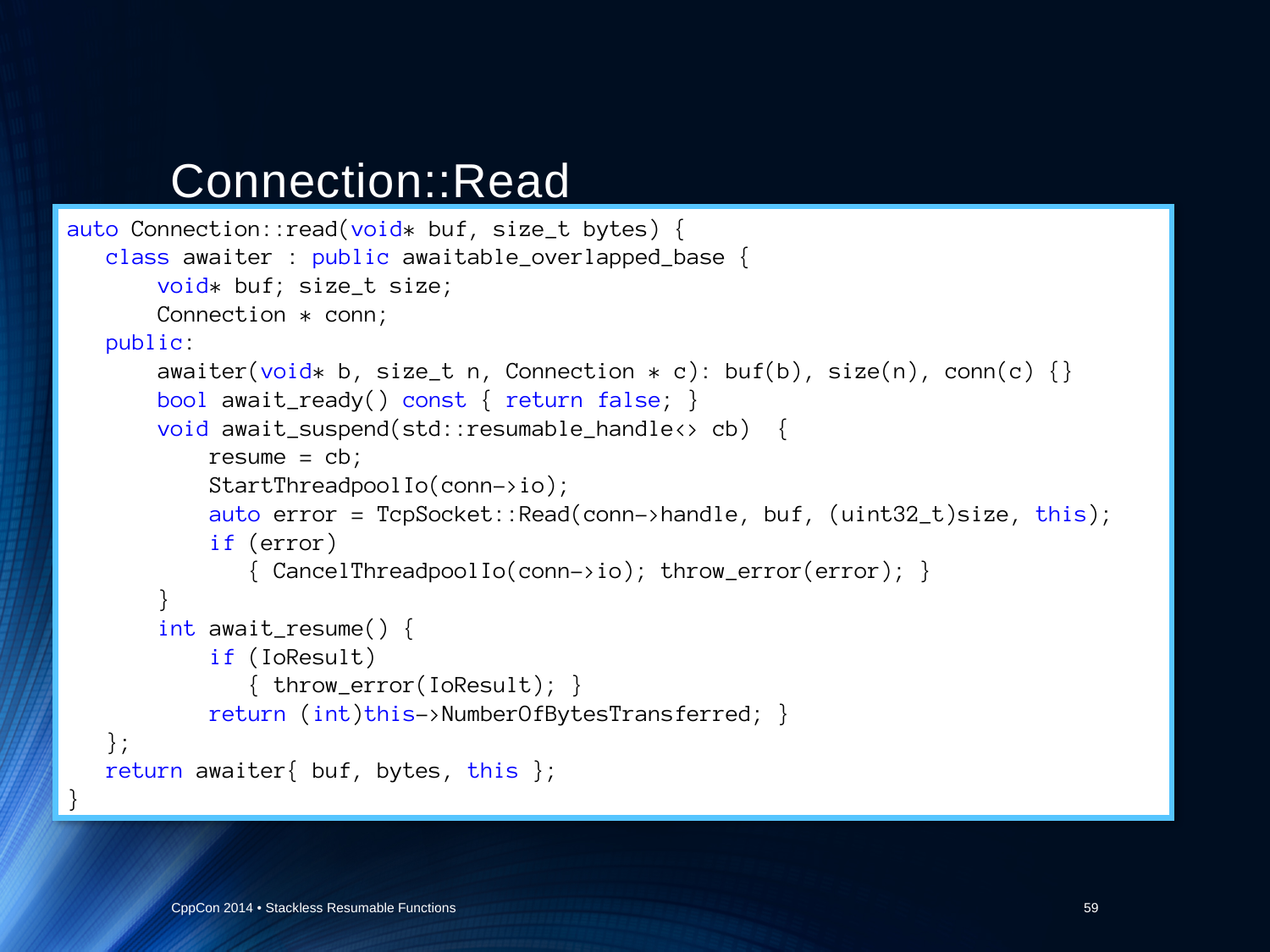

# Connection::Read
auto Connection::read(void* buf, size_t bytes) {
   class awaiter : public awaitable_overlapped_base {
       void* buf; size_t size;
       Connection * conn;
   public:
       awaiter(void* b, size_t n, Connection * c): buf(b), size(n), conn(c) {}
       bool await_ready() const { return false; }
       void await_suspend(std::resumable_handle<> cb)  {
           resume = cb;
           StartThreadpoolIo(conn->io);
           auto error = TcpSocket::Read(conn->handle, buf, (uint32_t)size, this);
           if (error)
              { CancelThreadpoolIo(conn->io); throw_error(error); }
       }
       int await_resume() {
           if (IoResult)
              { throw_error(IoResult); }
           return (int)this->NumberOfBytesTransferred; }
   };
   return awaiter{ buf, bytes, this };
}
CppCon 2014 • Stackless Resumable Functions
59